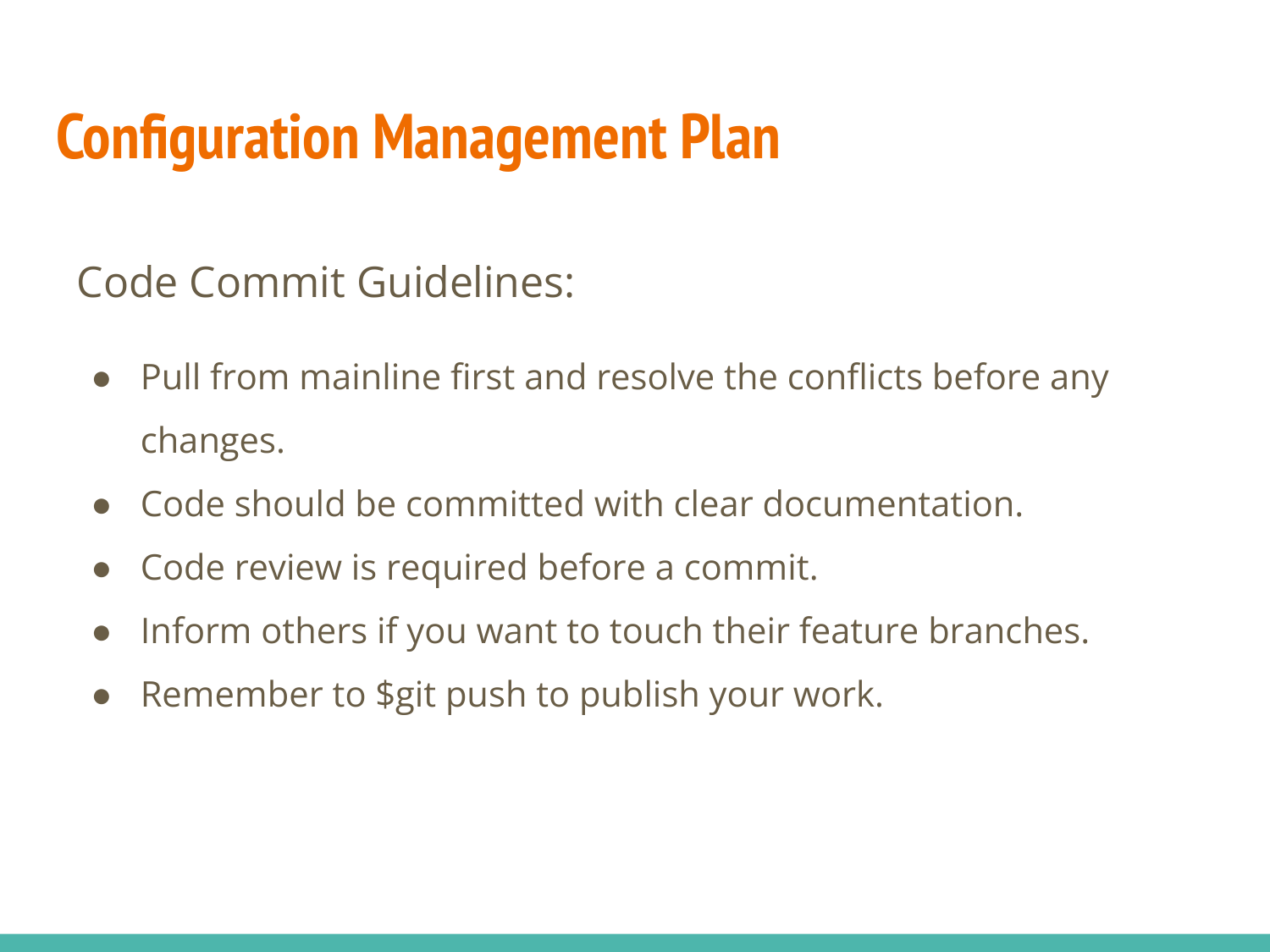

# Configuration Management Plan
Code Commit Guidelines:
Pull from mainline first and resolve the conflicts before any changes.
Code should be committed with clear documentation.
Code review is required before a commit.
Inform others if you want to touch their feature branches.
Remember to $git push to publish your work.